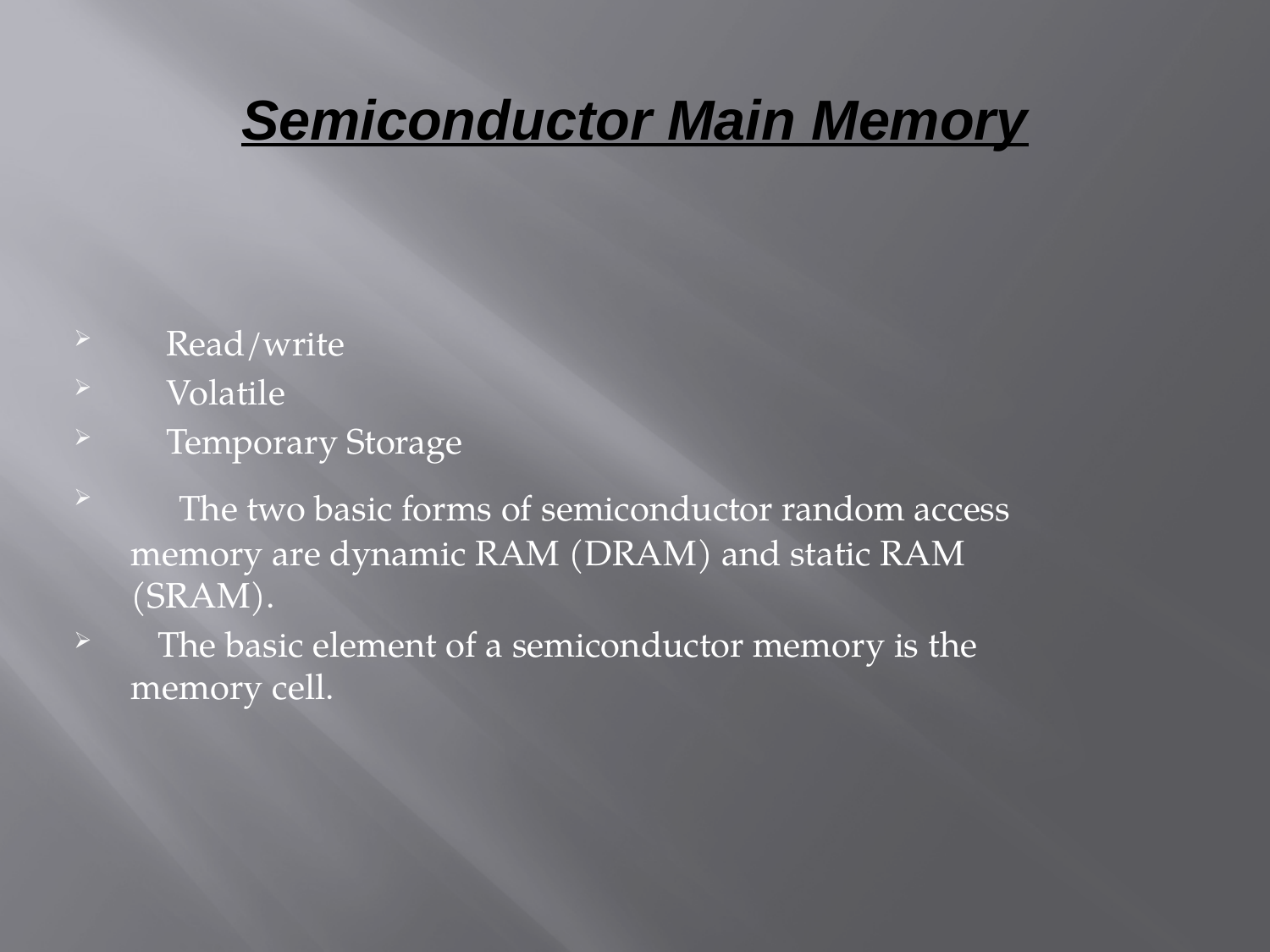

# Semiconductor Main Memory

    Read/write
    Volatile
    Temporary Storage
     The two basic forms of semiconductor random access memory are dynamic RAM (DRAM) and static RAM (SRAM).
   The basic element of a semiconductor memory is the memory cell.